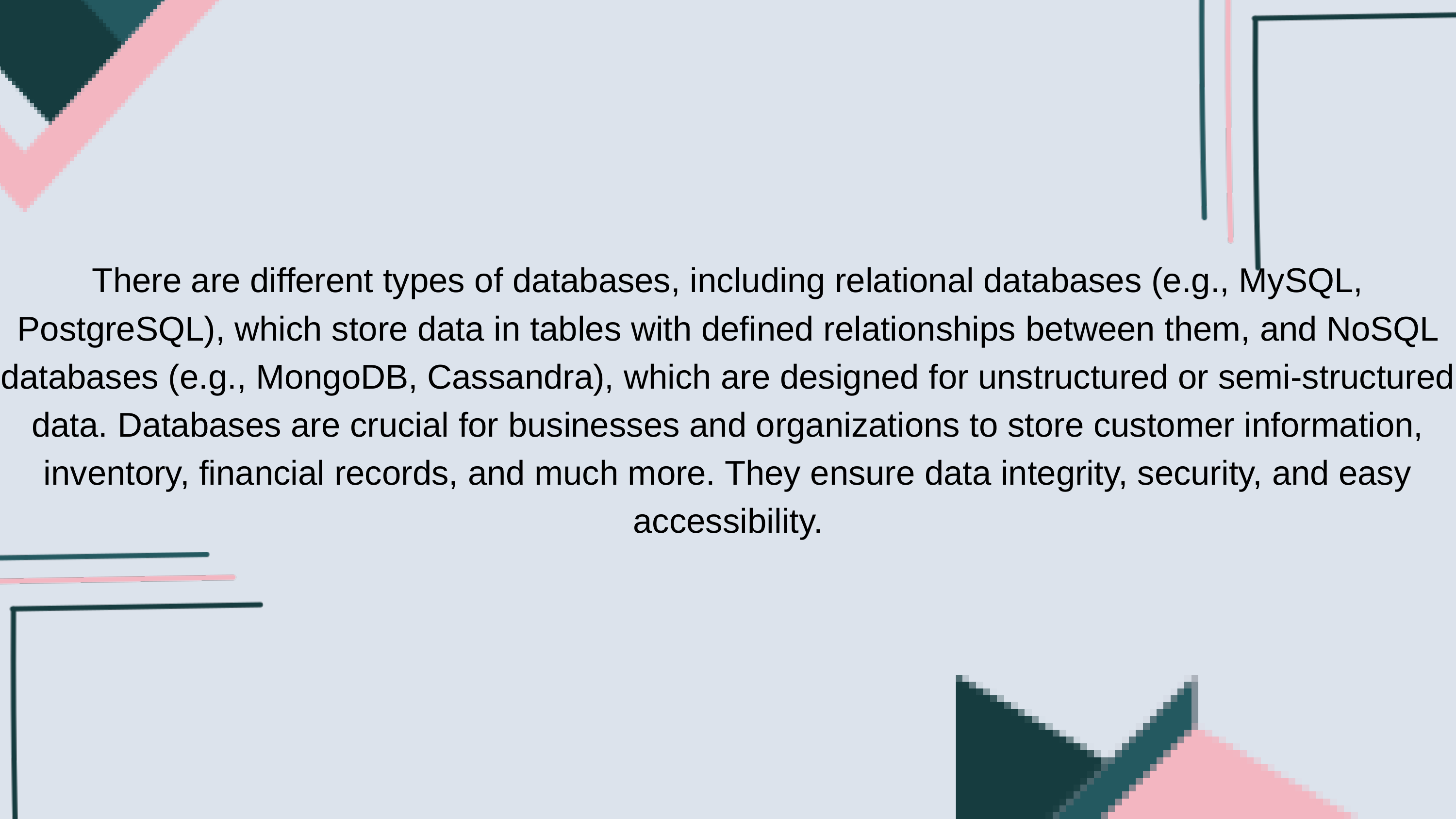

There are different types of databases, including relational databases (e.g., MySQL, PostgreSQL), which store data in tables with defined relationships between them, and NoSQL databases (e.g., MongoDB, Cassandra), which are designed for unstructured or semi-structured data. Databases are crucial for businesses and organizations to store customer information, inventory, financial records, and much more. They ensure data integrity, security, and easy accessibility.